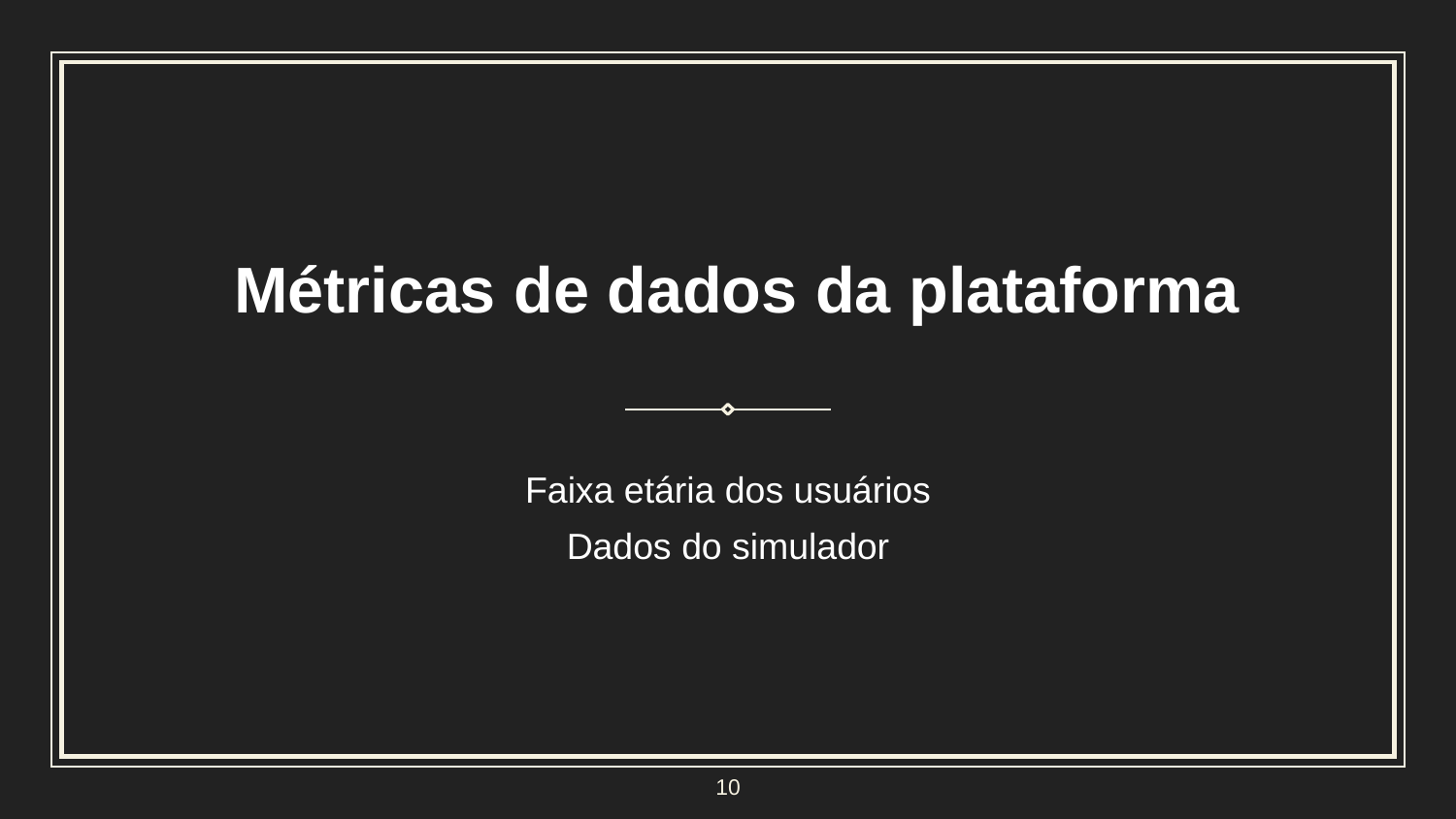

Métricas de dados da plataforma

Faixa etária dos usuários
Dados do simulador

10